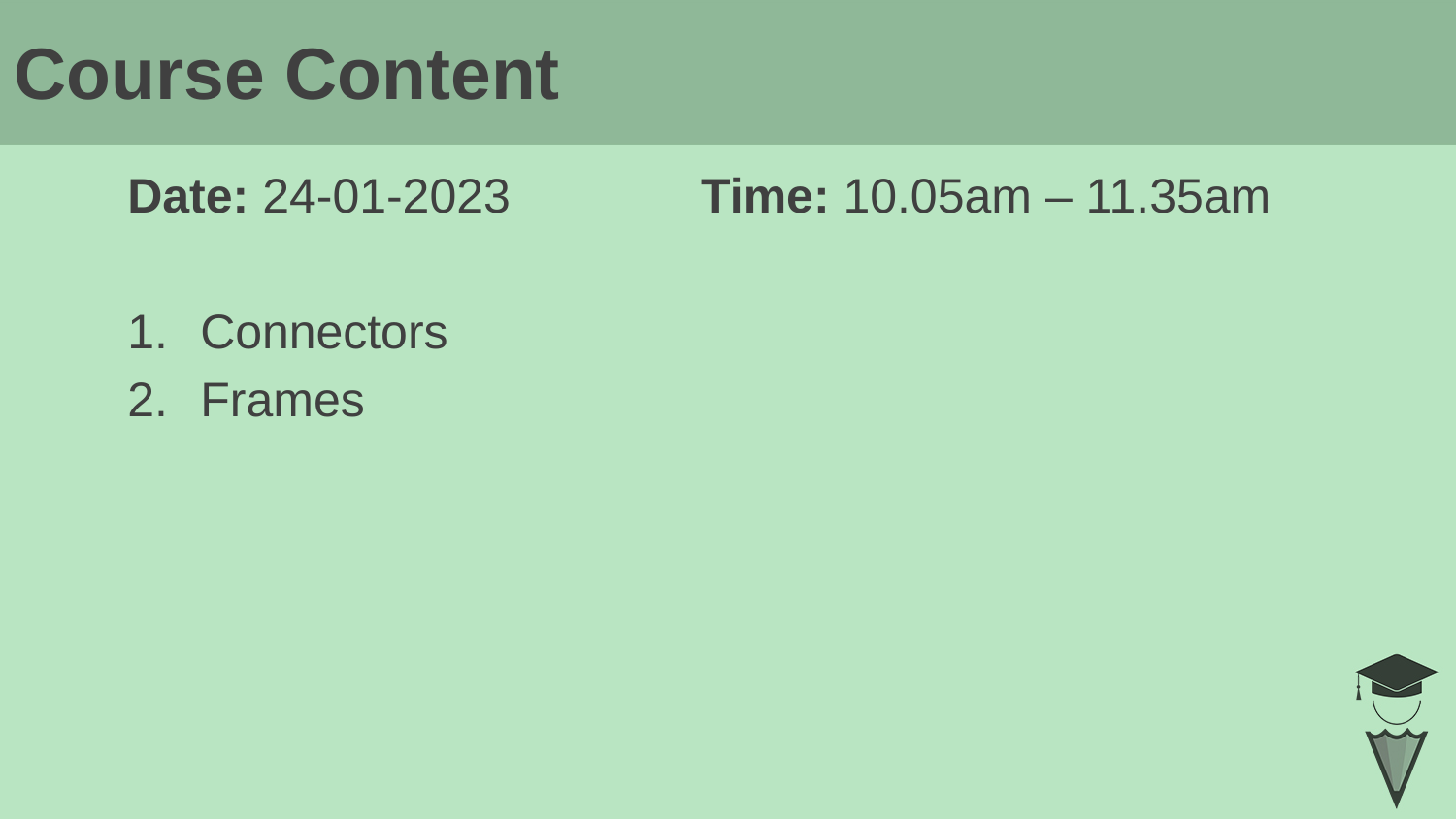

# Course Content
Date: 24-01-2023              Time: 10.05am – 11.35am

Connectors
Frames